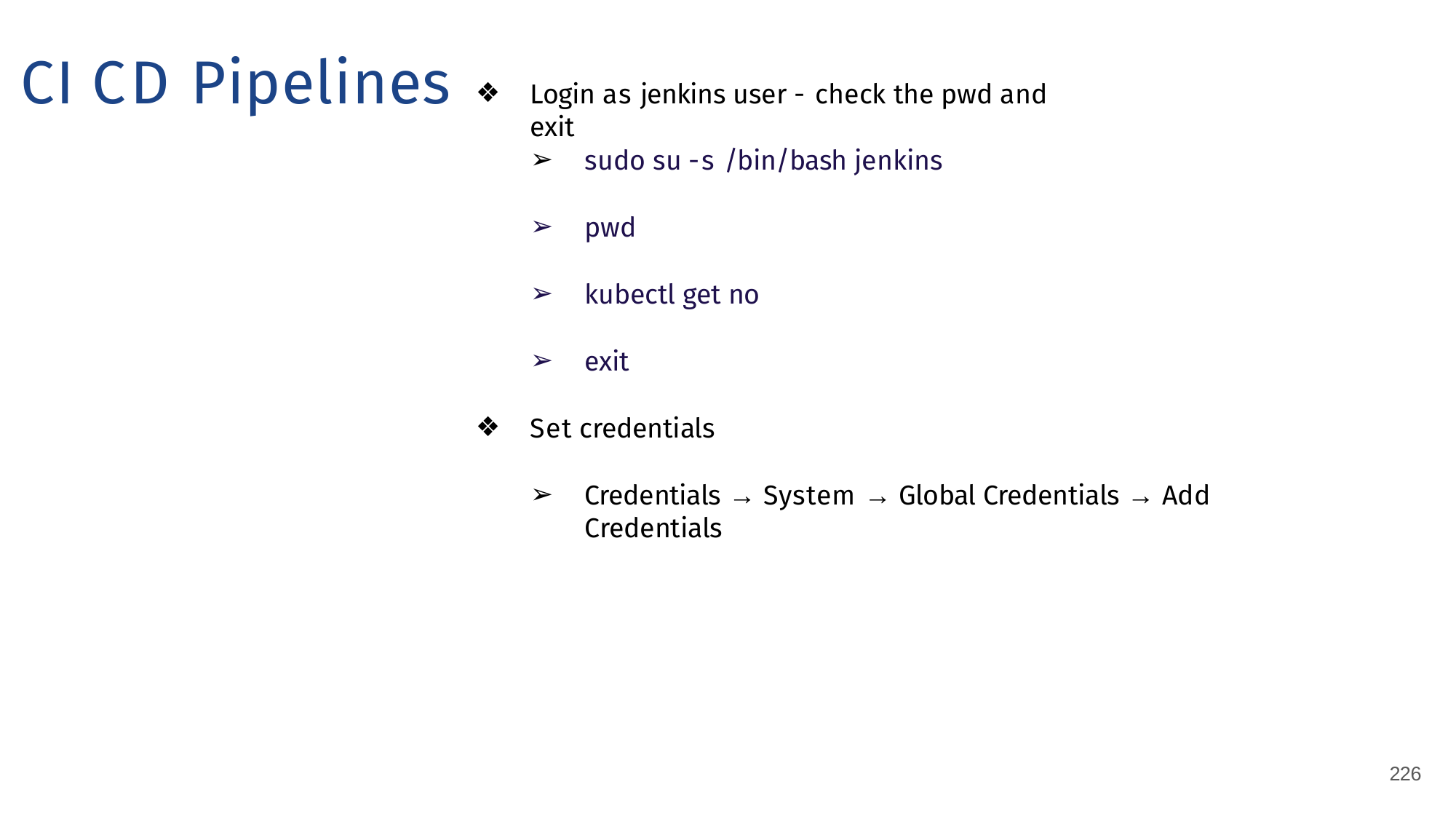

# CI CD Pipelines
Login as jenkins user - check the pwd and exit
sudo su -s /bin/bash jenkins

pwd

kubectl get no

exit

Set credentials

Credentials → System → Global Credentials → Add Credentials
226